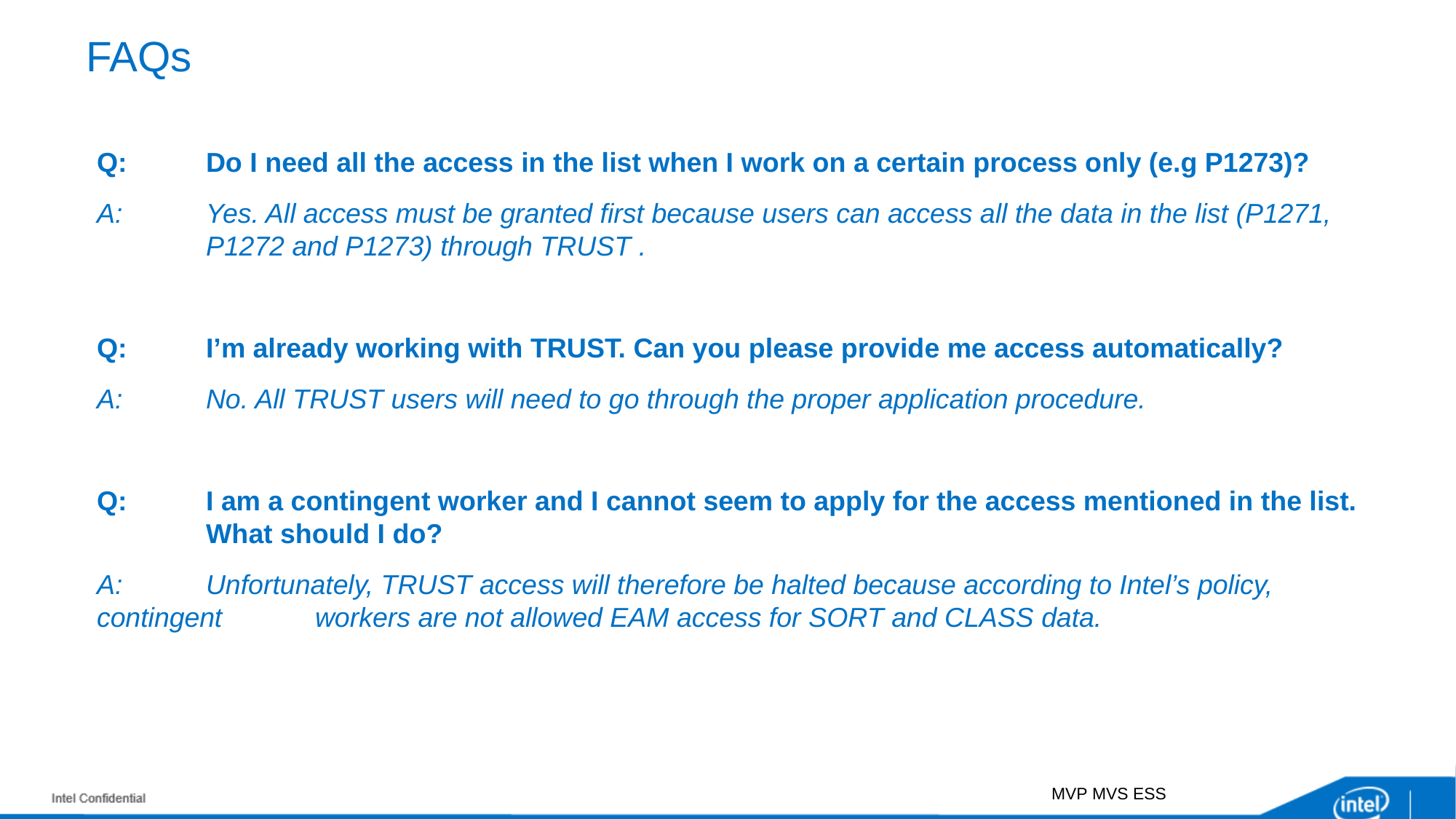

# FAQs
Q:	Do I need all the access in the list when I work on a certain process only (e.g P1273)?
A:	Yes. All access must be granted first because users can access all the data in the list (P1271, 	P1272 and P1273) through TRUST .

Q:	I’m already working with TRUST. Can you please provide me access automatically?
A: 	No. All TRUST users will need to go through the proper application procedure.

Q: 	I am a contingent worker and I cannot seem to apply for the access mentioned in the list. 	What should I do?
A: 	Unfortunately, TRUST access will therefore be halted because according to Intel’s policy, contingent 	workers are not allowed EAM access for SORT and CLASS data.